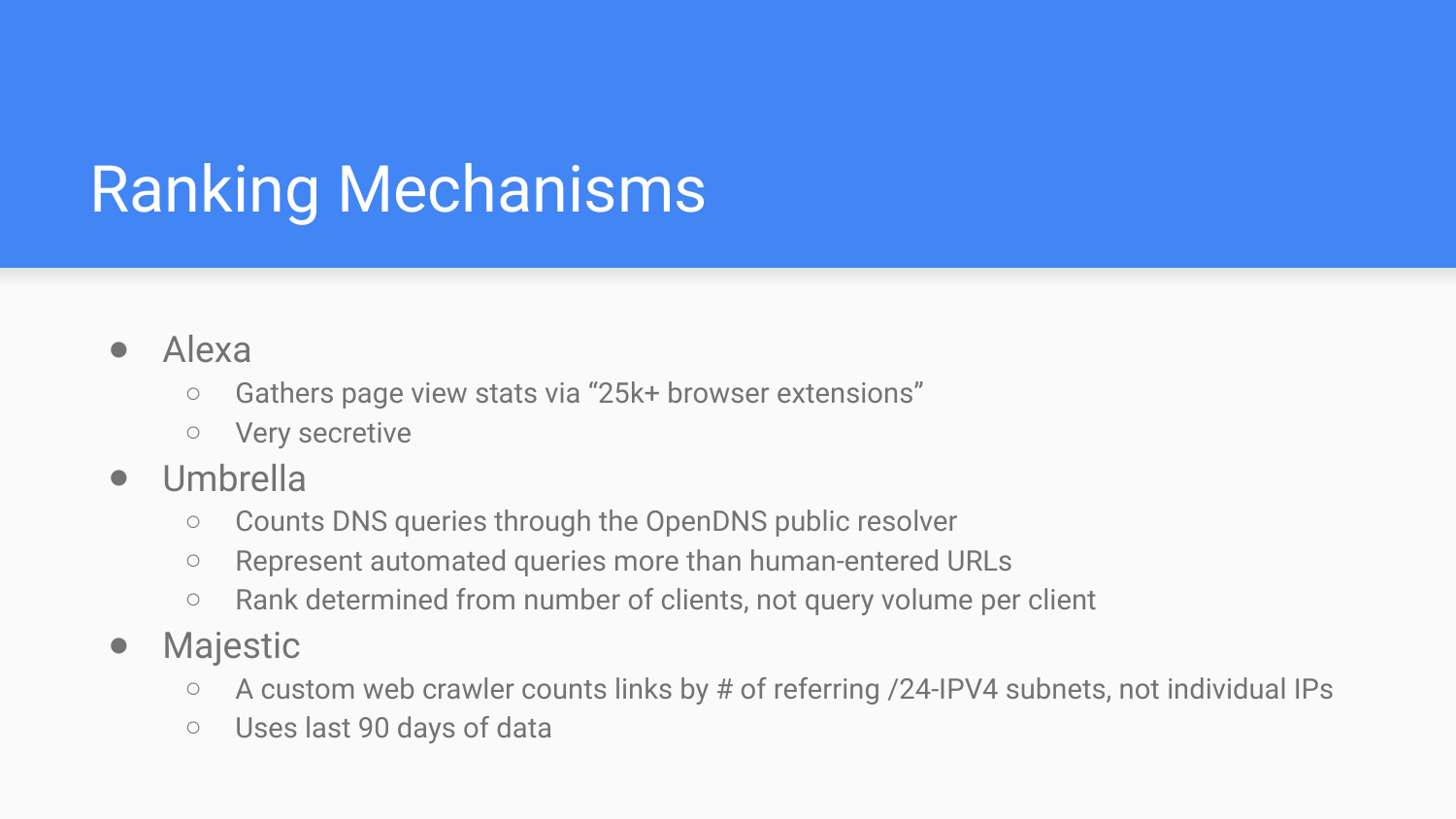

# Ranking Mechanisms
Alexa
Gathers page view stats via “25k+ browser extensions”
Very secretive
Umbrella
Counts DNS queries through the OpenDNS public resolver
Represent automated queries more than human-entered URLs
Rank determined from number of clients, not query volume per client
Majestic
A custom web crawler counts links by # of referring /24-IPV4 subnets, not individual IPs
Uses last 90 days of data